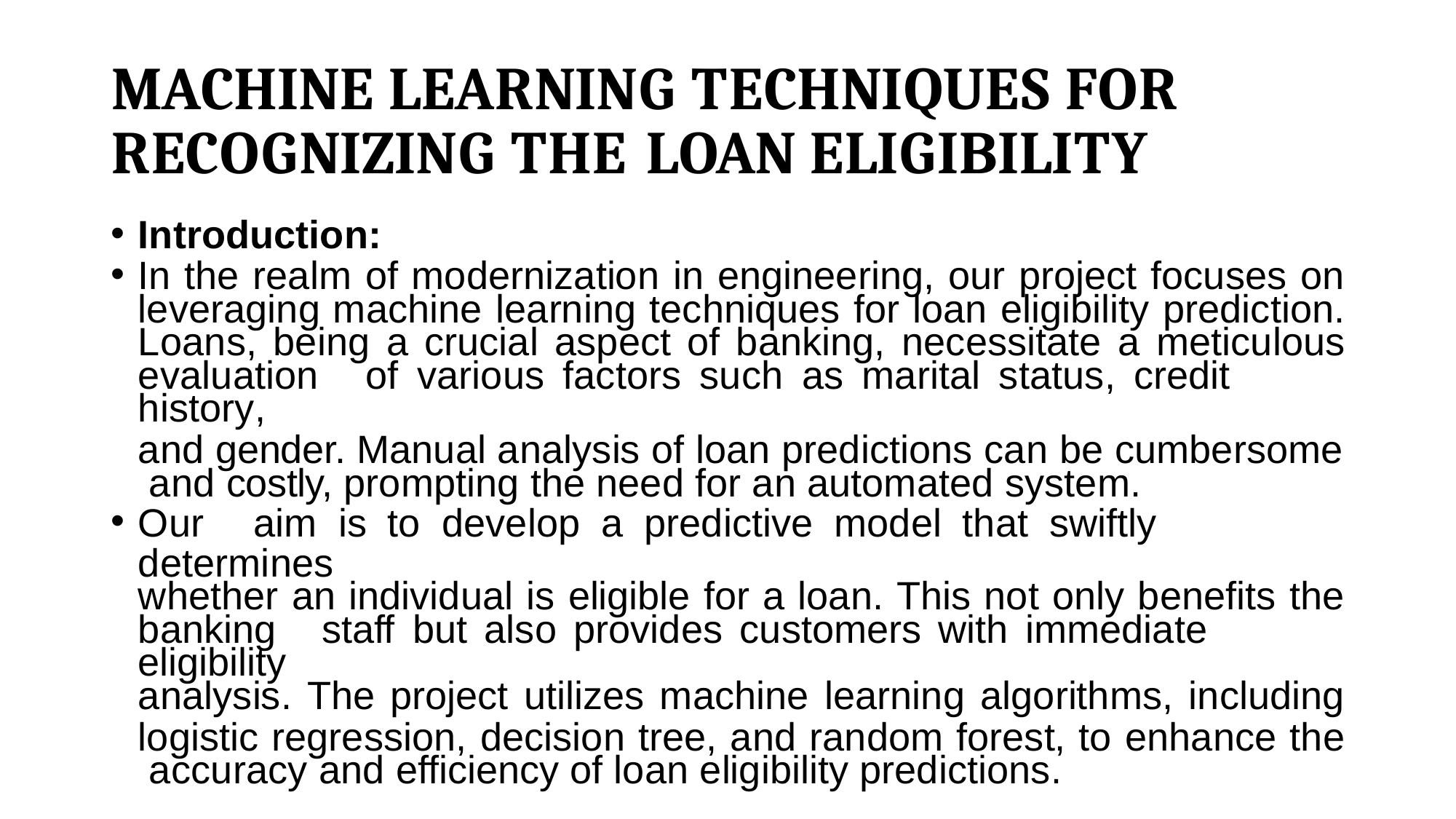

# MACHINE LEARNING TECHNIQUES FOR  RECOGNIZING THE LOAN ELIGIBILITY
Introduction:
In the realm of modernization in engineering, our project focuses on
leveraging machine learning techniques for loan eligibility prediction.
Loans, being a crucial aspect of banking, necessitate a meticulous
evaluation	of	various	factors	such	as	marital	status,	credit	history,
and gender. Manual analysis of loan predictions can be cumbersome  and costly, prompting the need for an automated system.
Our	aim	is	to	develop	a	predictive	model	that	swiftly	determines
whether an individual is eligible for a loan. This not only benefits the
banking	staff	but	also	provides	customers	with	immediate	eligibility
analysis. The project utilizes machine learning algorithms, including
logistic regression, decision tree, and random forest, to enhance the  accuracy and efficiency of loan eligibility predictions.